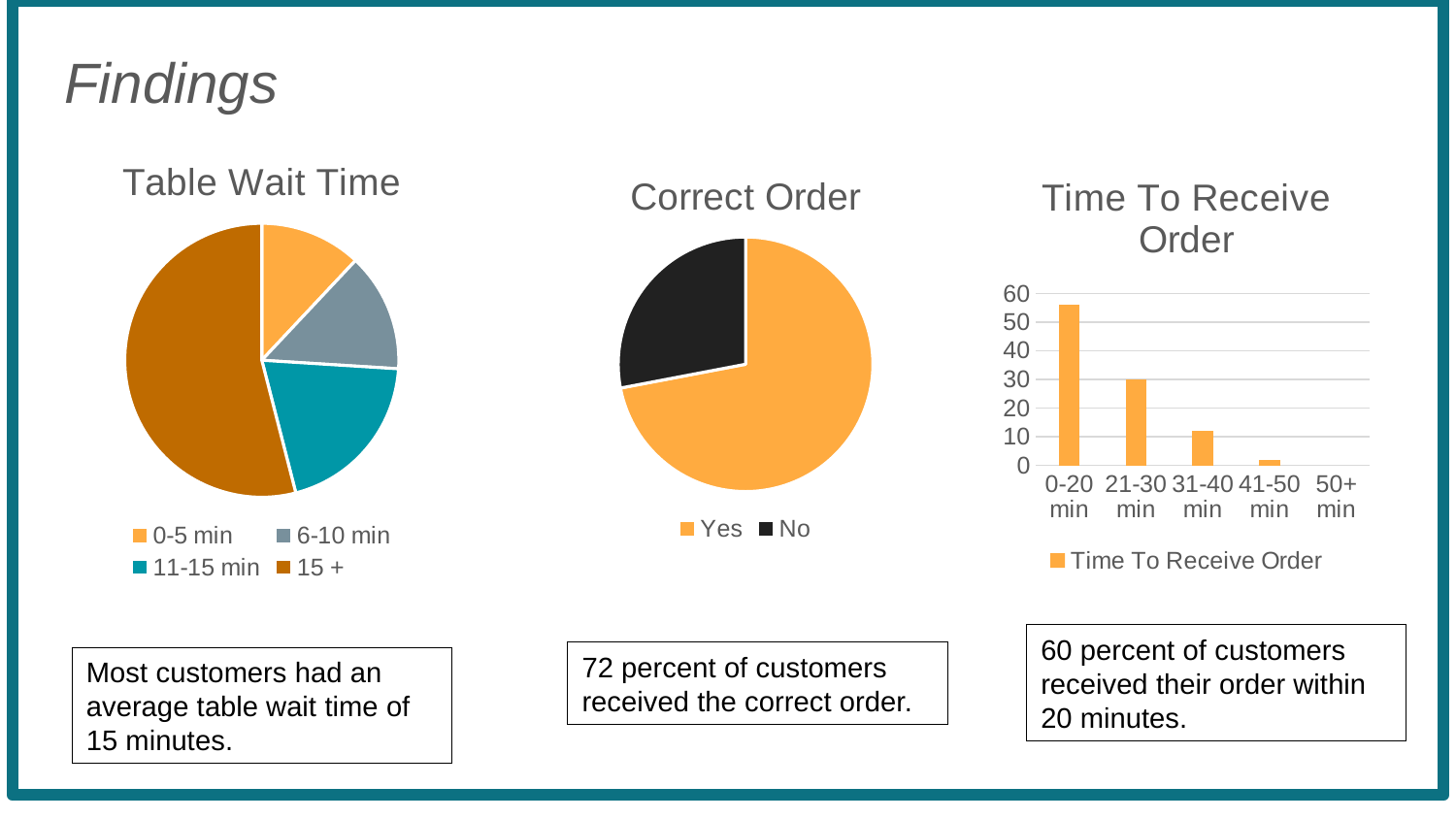

Findings

### Chart:

| Category | Table Wait Time |
|---|---|
| 0-5 min | 12.0 |
| 6-10 min | 14.0 |
| 11-15 min | 20.0 |
| 15 + | 54.0 |

### Chart:

| Category | Correct Order |
|---|---|
| Yes | 72.0 |
| No | 28.0 |

### Chart:

| Category | Time To Receive Order |
|---|---|
| 0-20 min | 56.0 |
| 21-30 min | 30.0 |
| 31-40 min | 12.0 |
| 41-50 min | 2.0 |
| 50+ min | None |
60 percent of customers received their order within 20 minutes.
72 percent of customers received the correct order.
Most customers had an average table wait time of 15 minutes.